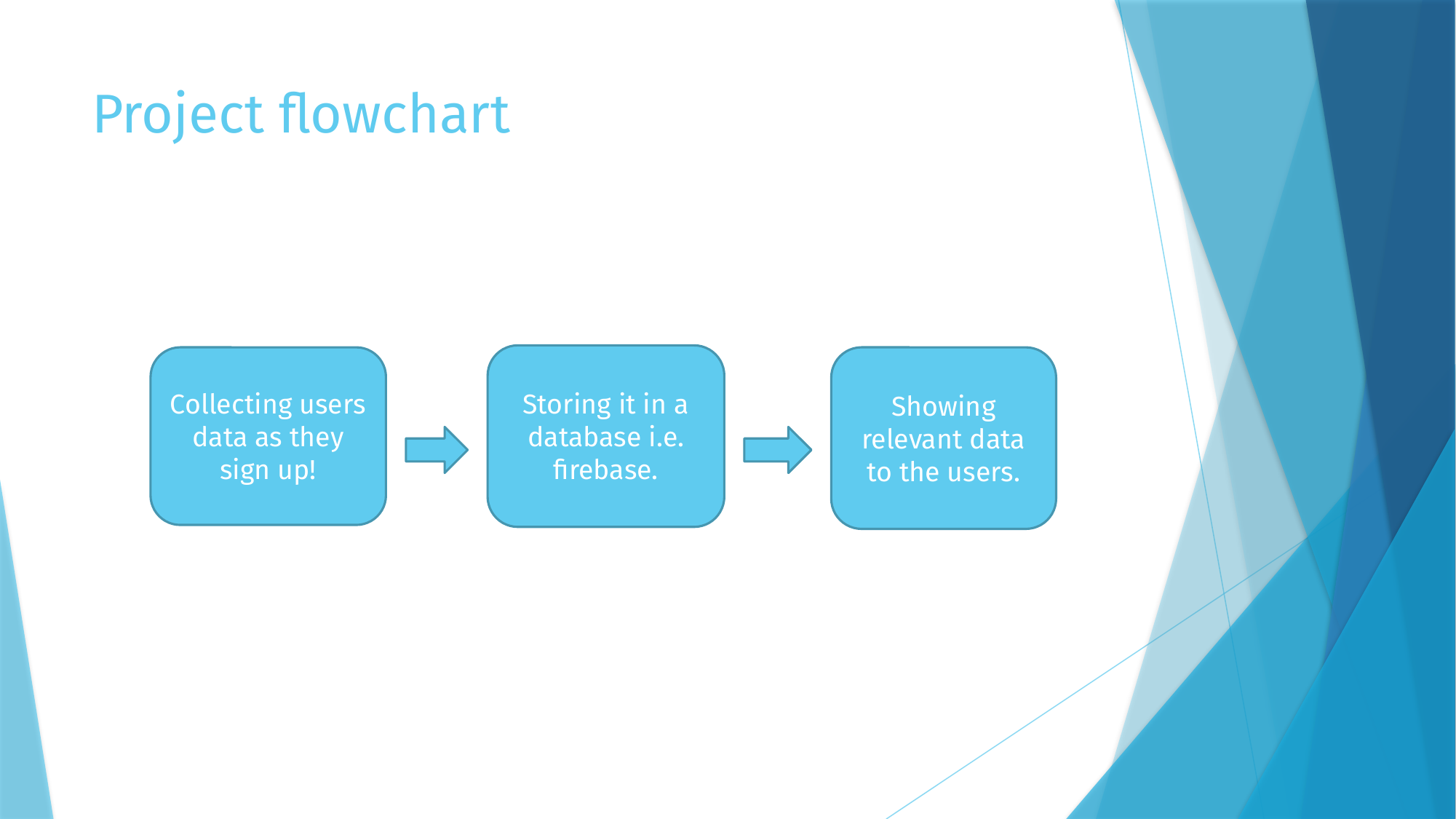

# Project flowchart
Storing it in a database i.e. firebase.
Collecting users data as they sign up!
Showing relevant data to the users.